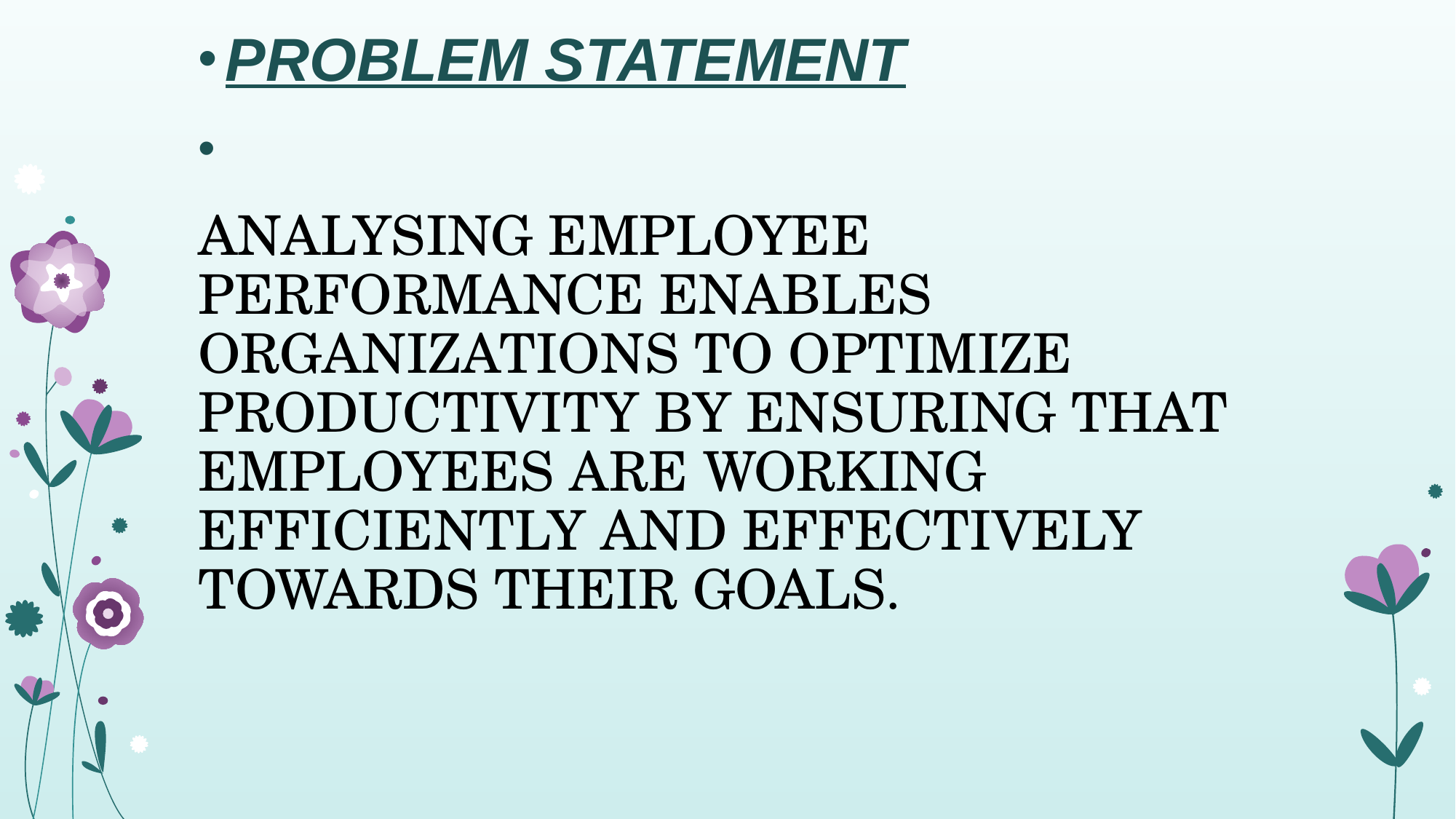

PROBLEM STATEMENT

ANALYSING EMPLOYEE PERFORMANCE ENABLES ORGANIZATIONS TO OPTIMIZE PRODUCTIVITY BY ENSURING THAT EMPLOYEES ARE WORKING EFFICIENTLY AND EFFECTIVELY TOWARDS THEIR GOALS.